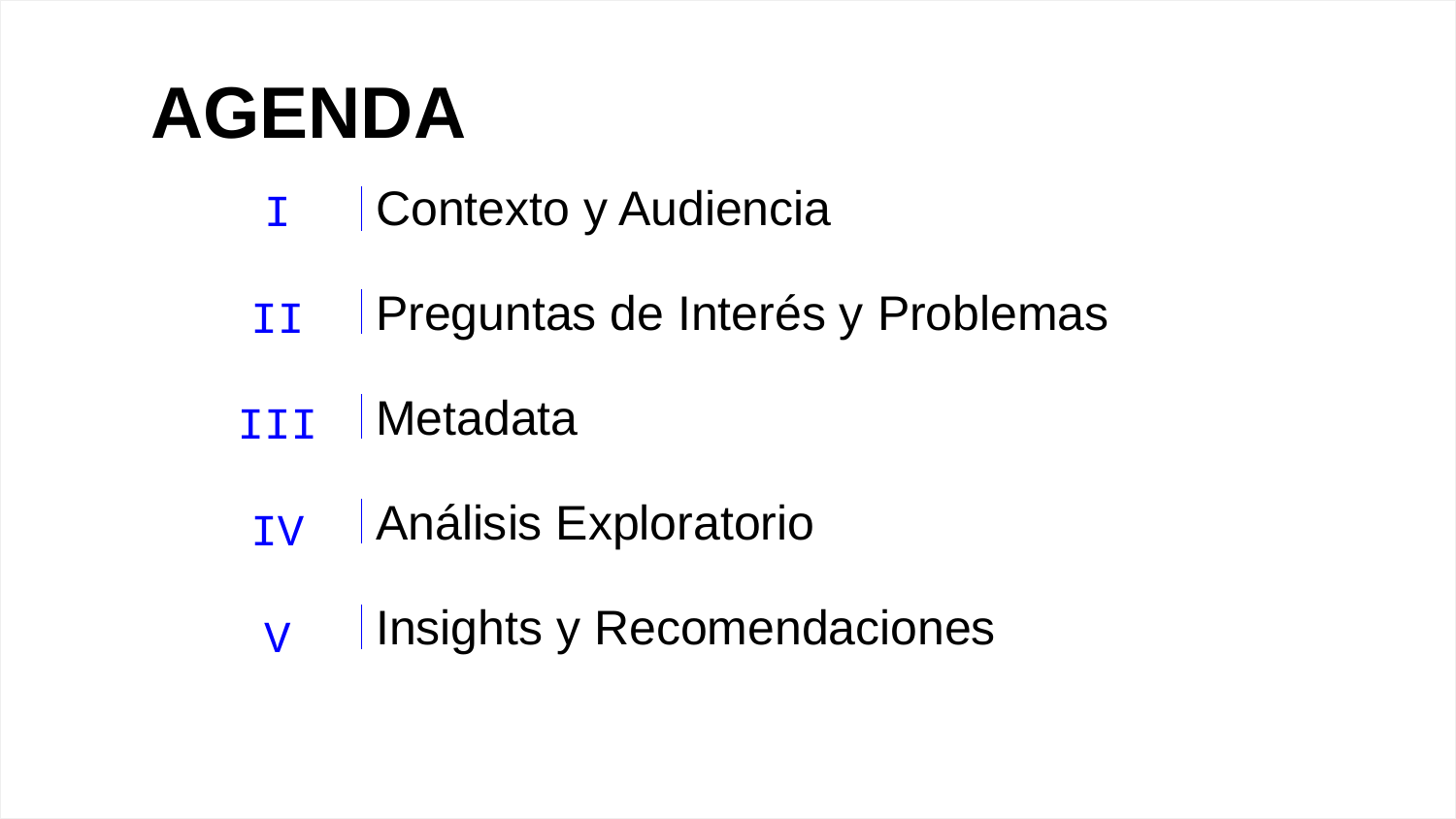

AGENDA
I

II

III

IV

V
Contexto y Audiencia

Preguntas de Interés y Problemas

Metadata

Análisis Exploratorio

Insights y Recomendaciones